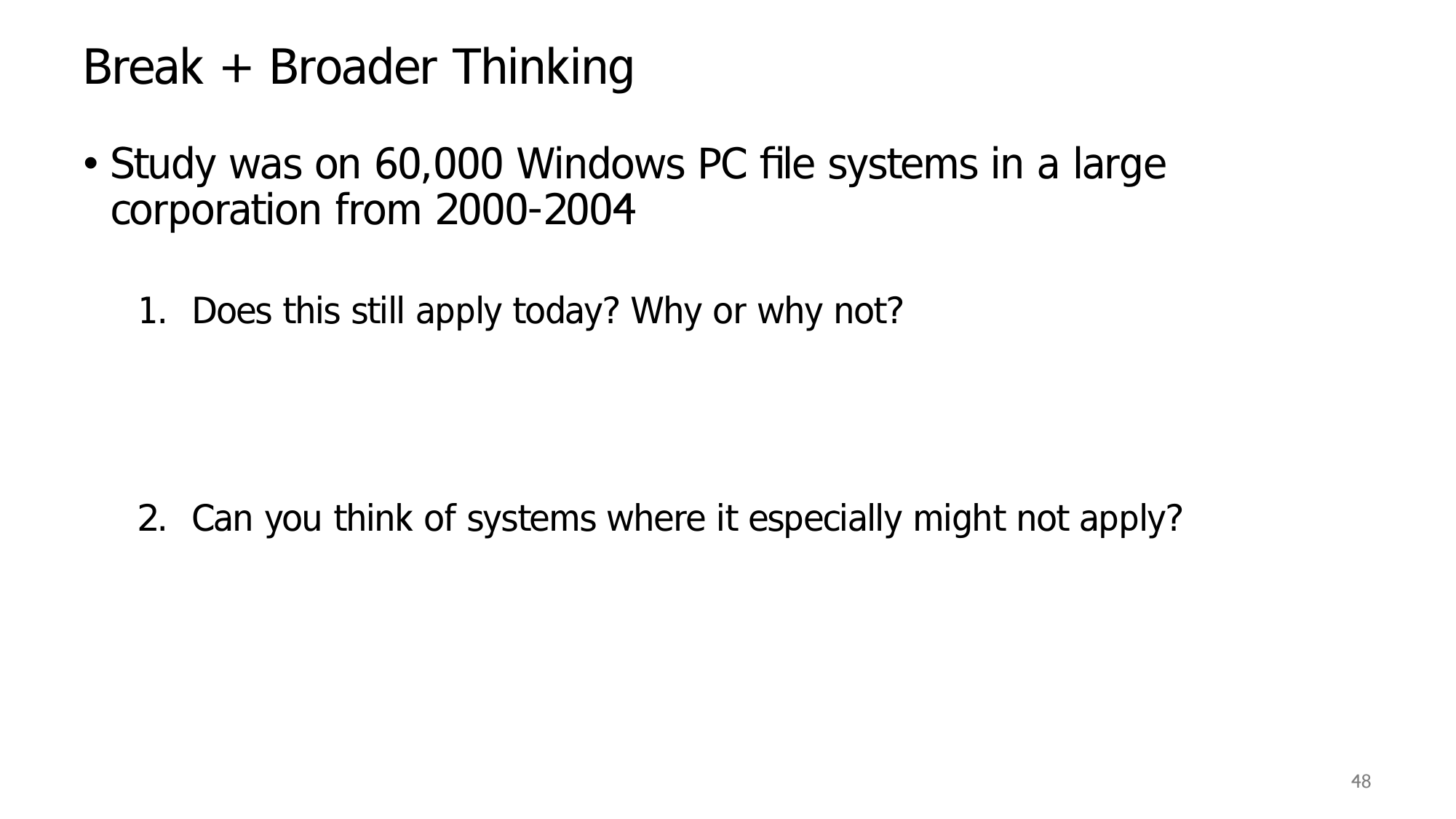

# Break + Broader Thinking
Study was on 60,000 Windows PC file systems in a large corporation from 2000-2004
Does this still apply today? Why or why not?

Can you think of systems where it especially might not apply?

48